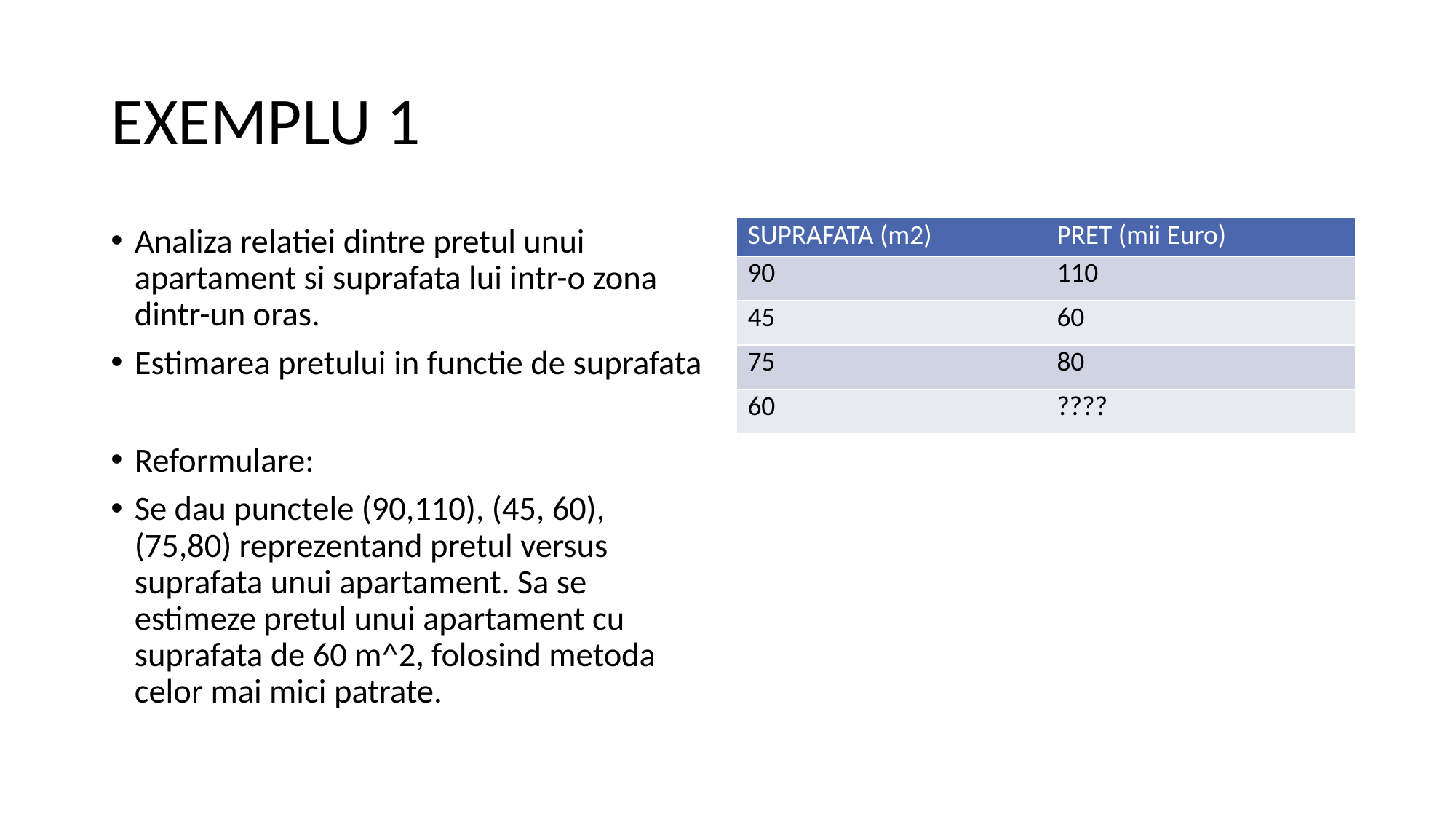

# EXEMPLU 1
Analiza relatiei dintre pretul unui apartament si suprafata lui intr-o zona dintr-un oras.
Estimarea pretului in functie de suprafata

Reformulare:
Se dau punctele (90,110), (45, 60), (75,80) reprezentand pretul versus suprafata unui apartament. Sa se estimeze pretul unui apartament cu suprafata de 60 m^2, folosind metoda celor mai mici patrate.

| SUPRAFATA (m2) | PRET (mii Euro) |
| --- | --- |
| 90 | 110 |
| 45 | 60 |
| 75 | 80 |
| 60 | ???? |